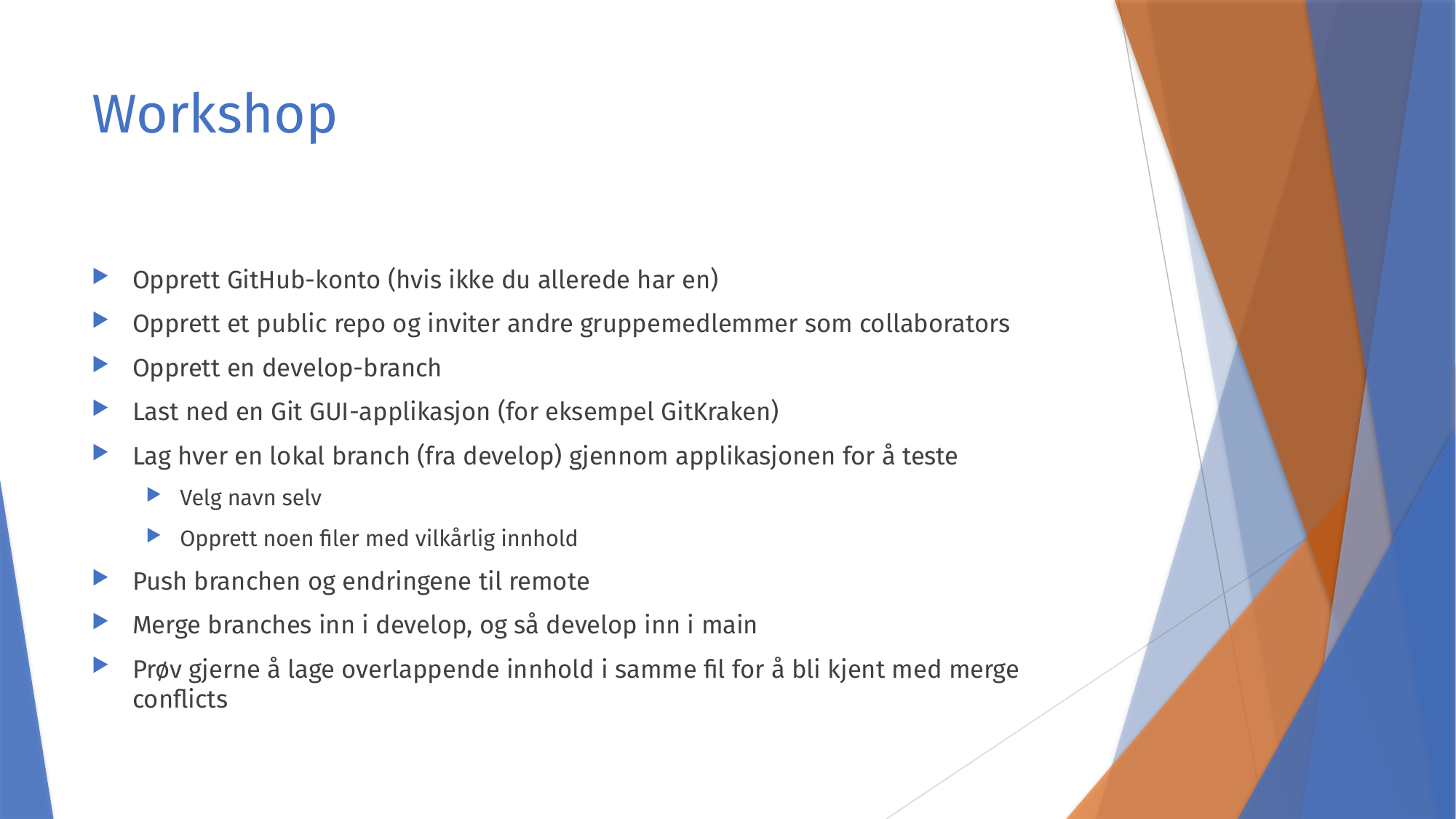

# Workshop
Opprett GitHub-konto (hvis ikke du allerede har en)
Opprett et public repo og inviter andre gruppemedlemmer som collaborators
Opprett en develop-branch
Last ned en Git GUI-applikasjon (for eksempel GitKraken)
Lag hver en lokal branch (fra develop) gjennom applikasjonen for å teste
Velg navn selv
Opprett noen filer med vilkårlig innhold
Push branchen og endringene til remote
Merge branches inn i develop, og så develop inn i main
Prøv gjerne å lage overlappende innhold i samme fil for å bli kjent med merge conflicts